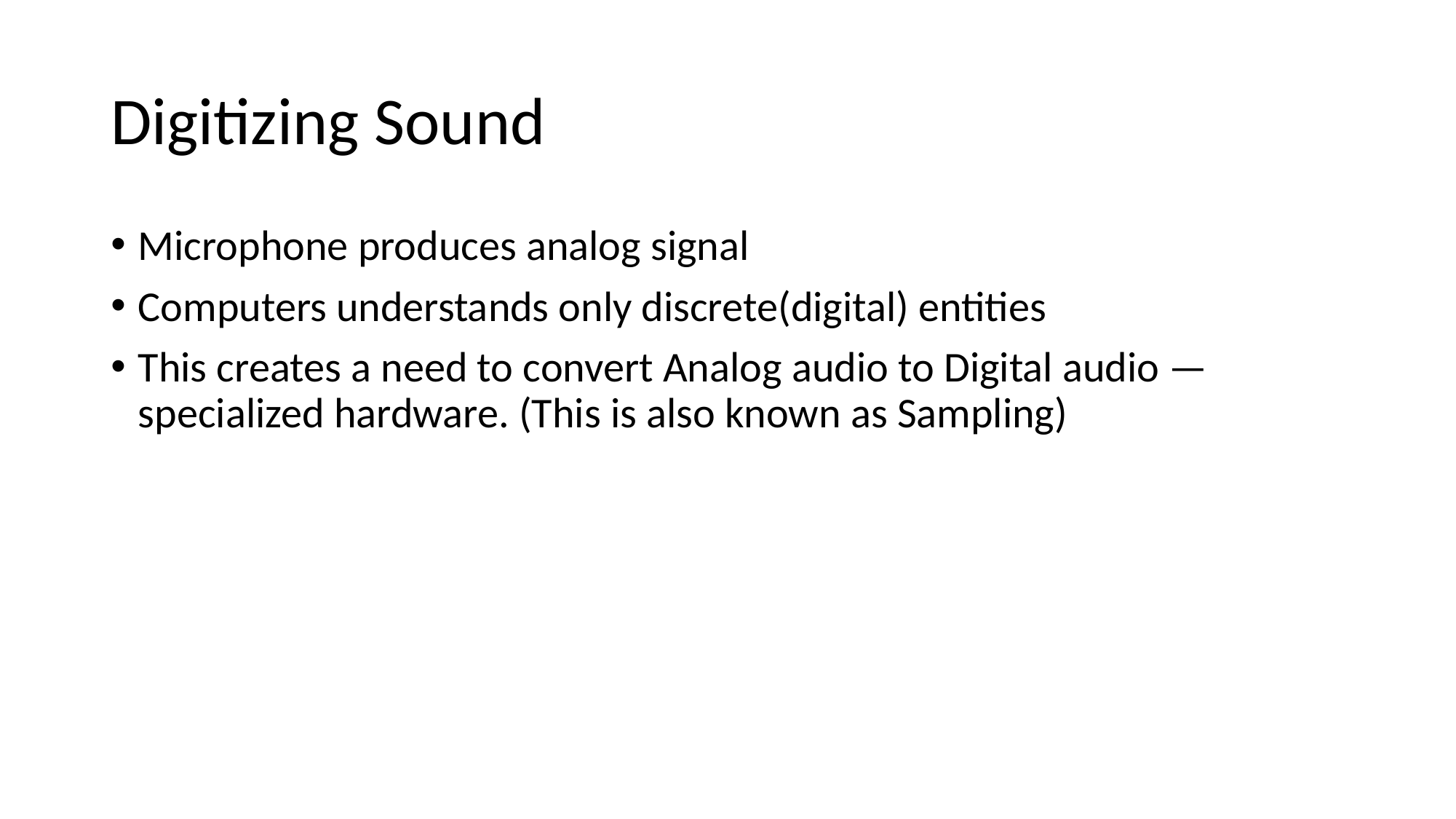

# Digitizing Sound
Microphone produces analog signal
Computers understands only discrete(digital) entities
This creates a need to convert Analog audio to Digital audio — specialized hardware. (This is also known as Sampling)